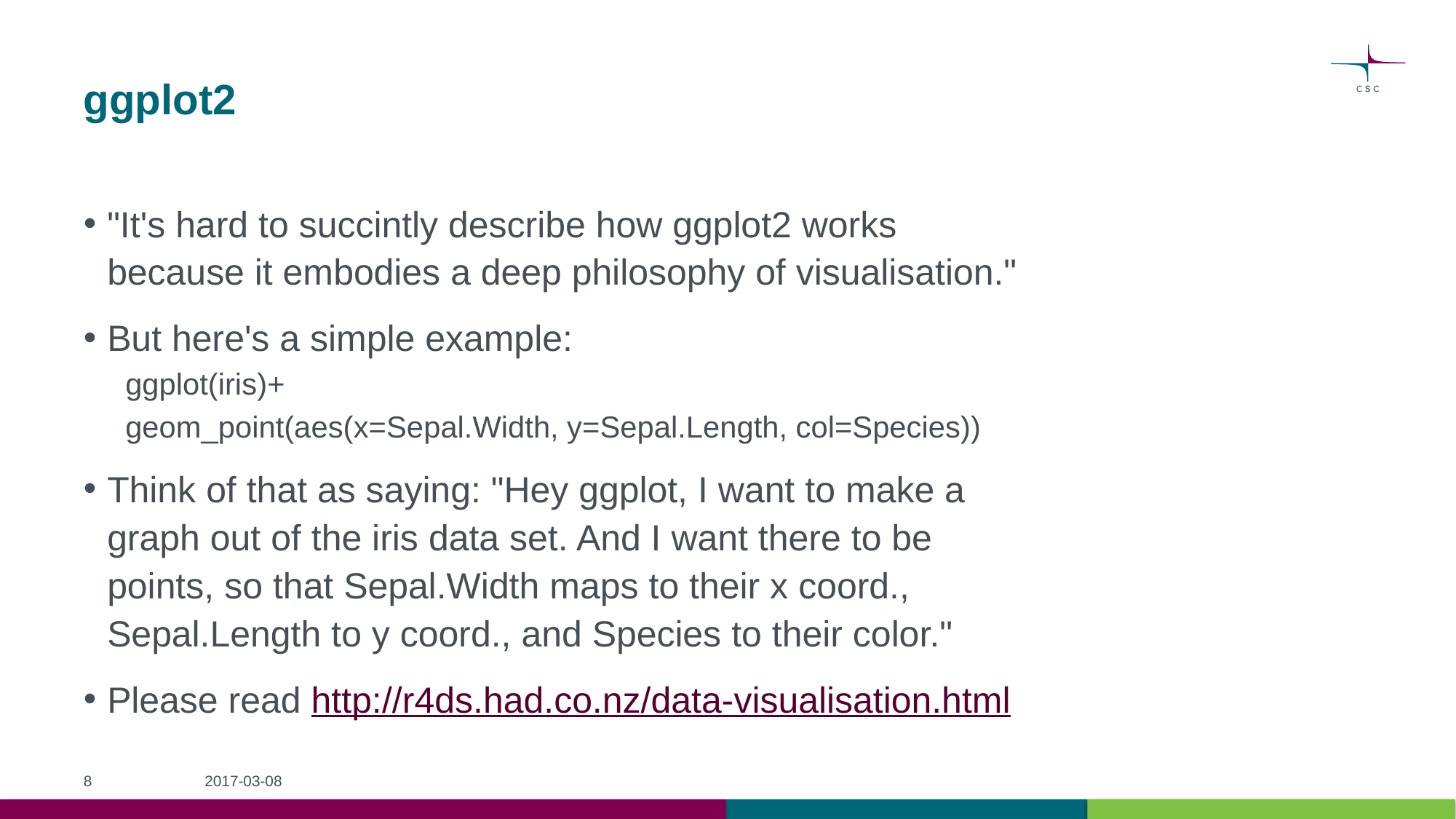

# ggplot2
"It's hard to succintly describe how ggplot2 works because it embodies a deep philosophy of visualisation."
But here's a simple example:
ggplot(iris)+
geom_point(aes(x=Sepal.Width, y=Sepal.Length, col=Species))
Think of that as saying: "Hey ggplot, I want to make a graph out of the iris data set. And I want there to be points, so that Sepal.Width maps to their x coord., Sepal.Length to y coord., and Species to their color."
Please read http://r4ds.had.co.nz/data-visualisation.html
8
2017-03-08